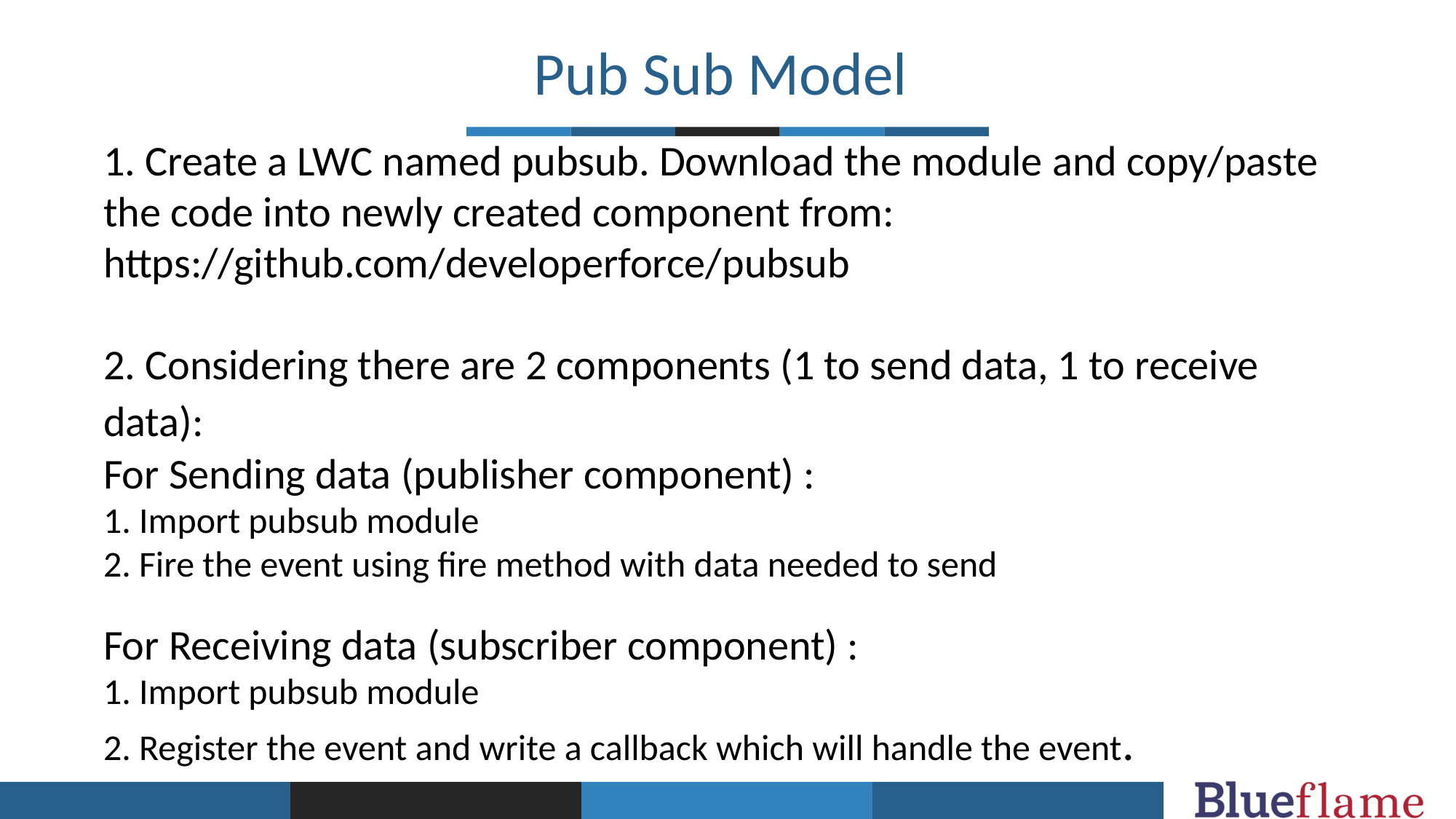

Pub Sub Model

1. Create a LWC named pubsub. Download the module and copy/paste the code into newly created component from:
https://github.com/developerforce/pubsub

2. Considering there are 2 components (1 to send data, 1 to receive data):
For Sending data (publisher component) :
1. Import pubsub module
2. Fire the event using fire method with data needed to send

For Receiving data (subscriber component) :
1. Import pubsub module
2. Register the event and write a callback which will handle the event.